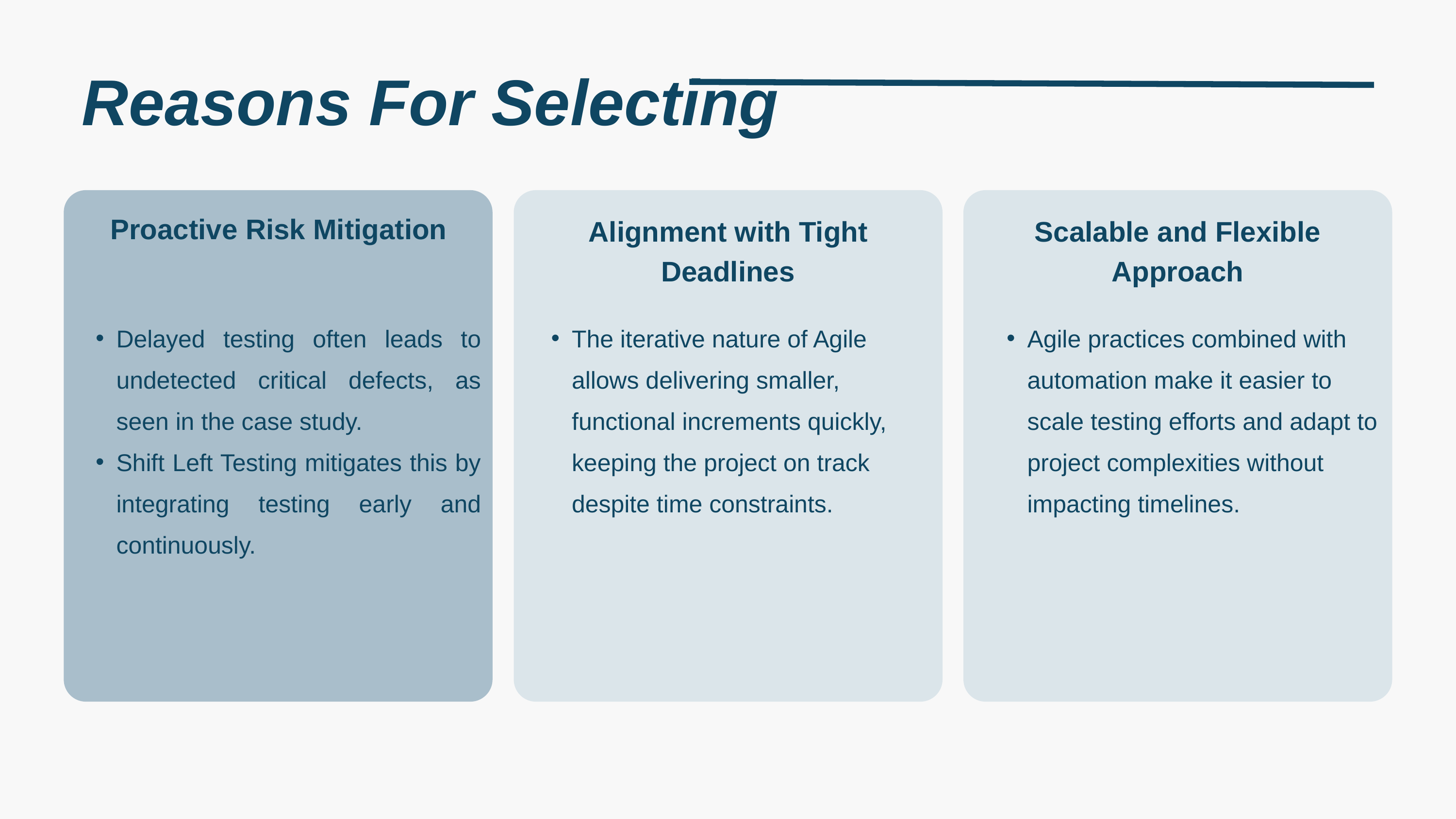

Reasons For Selecting

Proactive Risk Mitigation
Alignment with Tight Deadlines

Scalable and Flexible Approach

Delayed testing often leads to undetected critical defects, as seen in the case study.
Shift Left Testing mitigates this by integrating testing early and continuously.

The iterative nature of Agile allows delivering smaller, functional increments quickly, keeping the project on track despite time constraints.

Agile practices combined with automation make it easier to scale testing efforts and adapt to project complexities without impacting timelines.